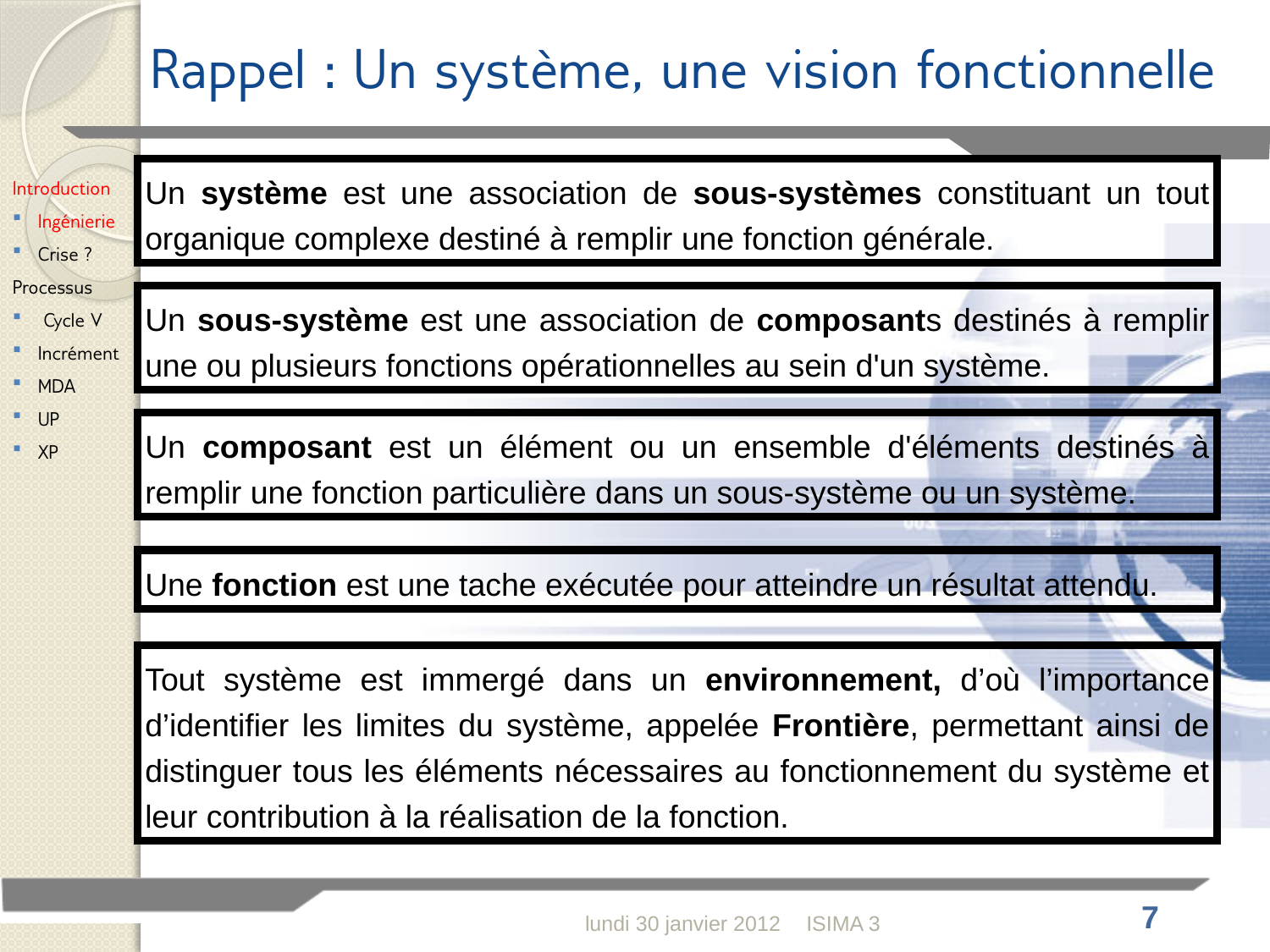

# Rappel : Un système, une vision fonctionnelle
Un système est une association de sous-systèmes constituant un tout organique complexe destiné à remplir une fonction générale.
Introduction
Ingénierie
Crise ?
Processus
 Cycle V
Incrément
MDA
UP
XP

Un sous-système est une association de composants destinés à remplir une ou plusieurs fonctions opérationnelles au sein d'un système.
Un composant est un élément ou un ensemble d'éléments destinés à remplir une fonction particulière dans un sous-système ou un système.
Une fonction est une tache exécutée pour atteindre un résultat attendu.
Tout système est immergé dans un environnement, d’où l’importance d’identifier les limites du système, appelée Frontière, permettant ainsi de distinguer tous les éléments nécessaires au fonctionnement du système et leur contribution à la réalisation de la fonction.
lundi 30 janvier 2012
ISIMA 3